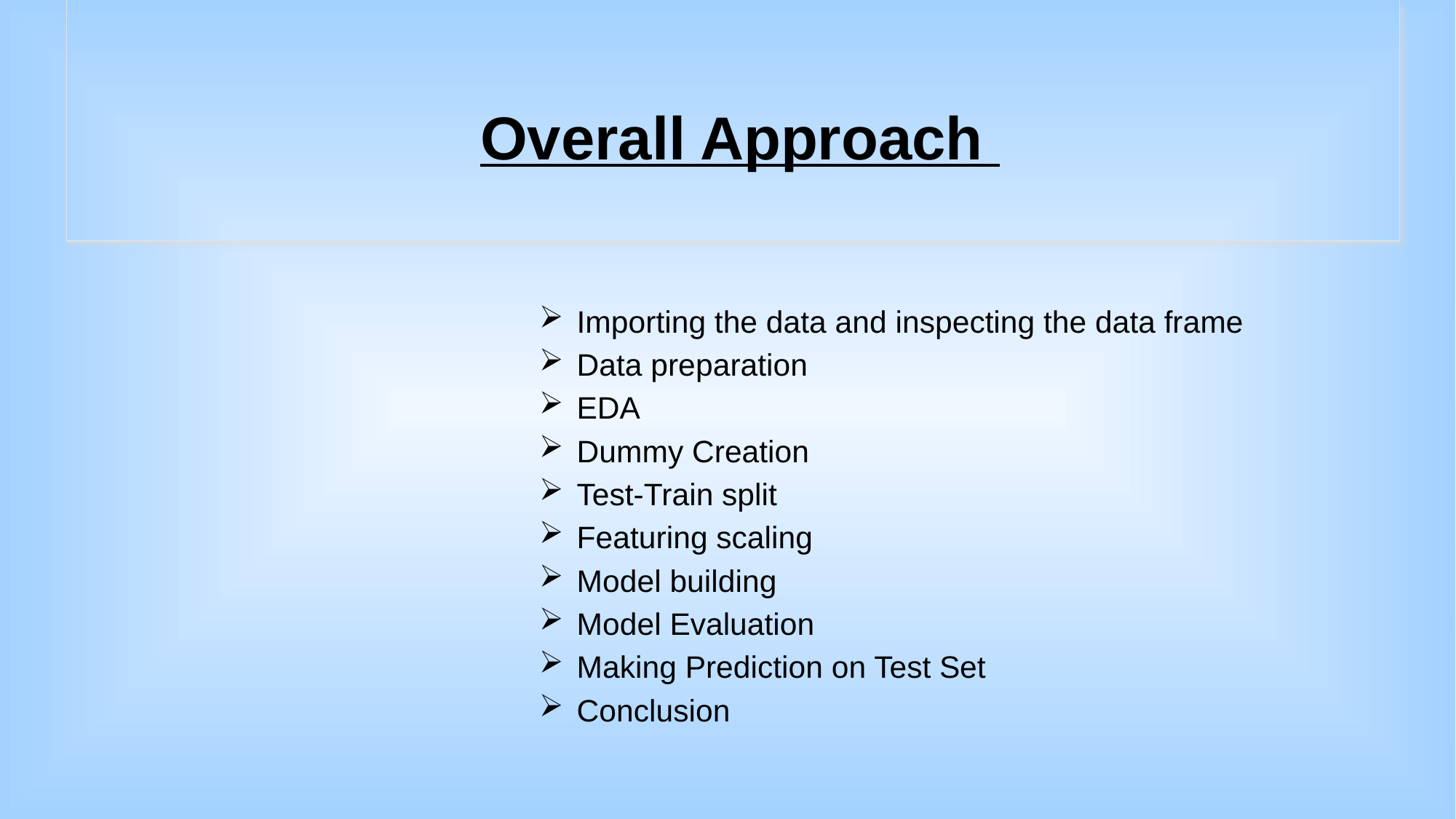

# Overall Approach
Importing the data and inspecting the data frame
Data preparation
EDA
Dummy Creation
Test-Train split
Featuring scaling
Model building
Model Evaluation
Making Prediction on Test Set
Conclusion